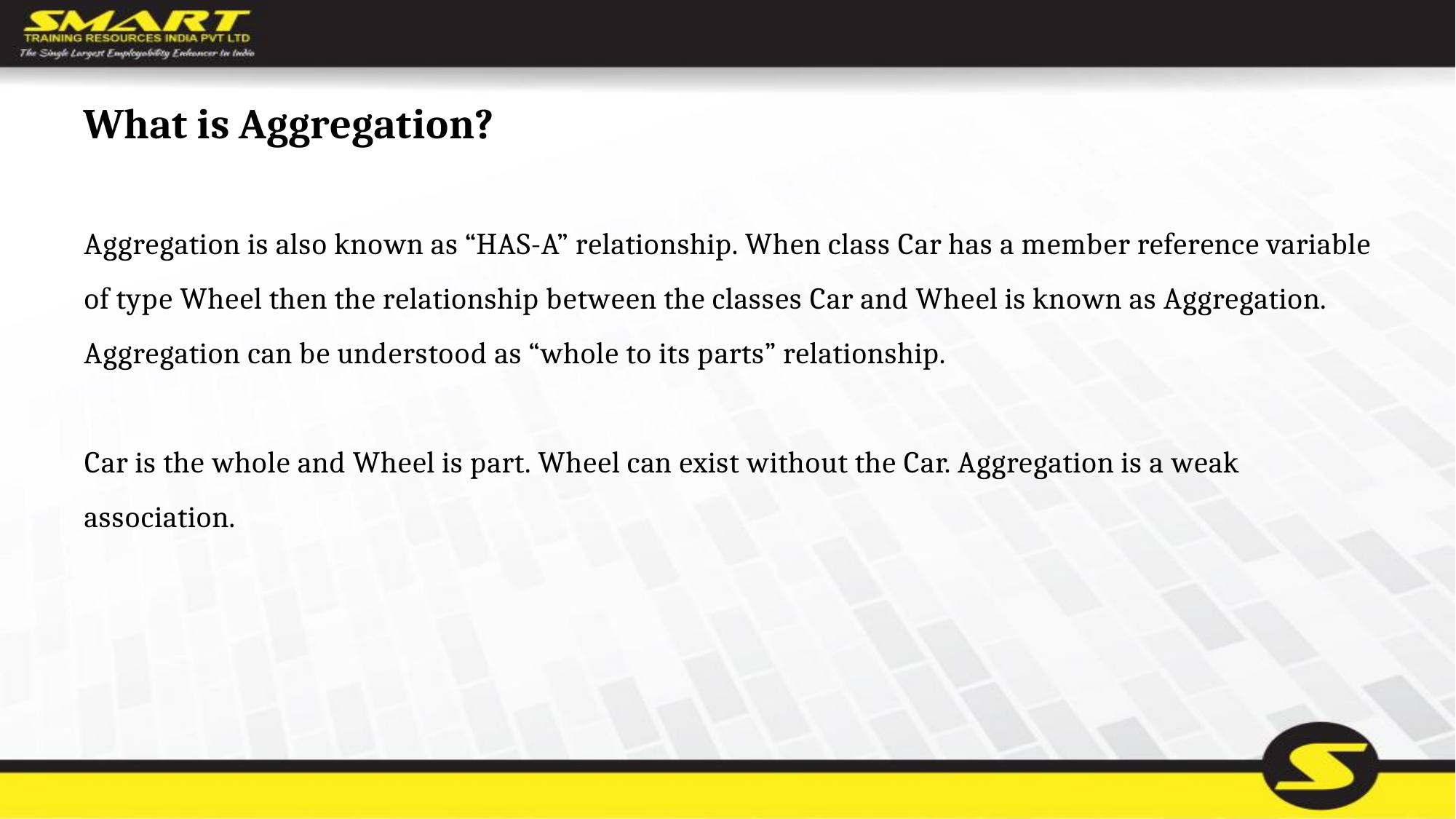

# What is Aggregation?
Aggregation is also known as “HAS-A” relationship. When class Car has a member reference variable of type Wheel then the relationship between the classes Car and Wheel is known as Aggregation. Aggregation can be understood as “whole to its parts” relationship.

Car is the whole and Wheel is part. Wheel can exist without the Car. Aggregation is a weak association.